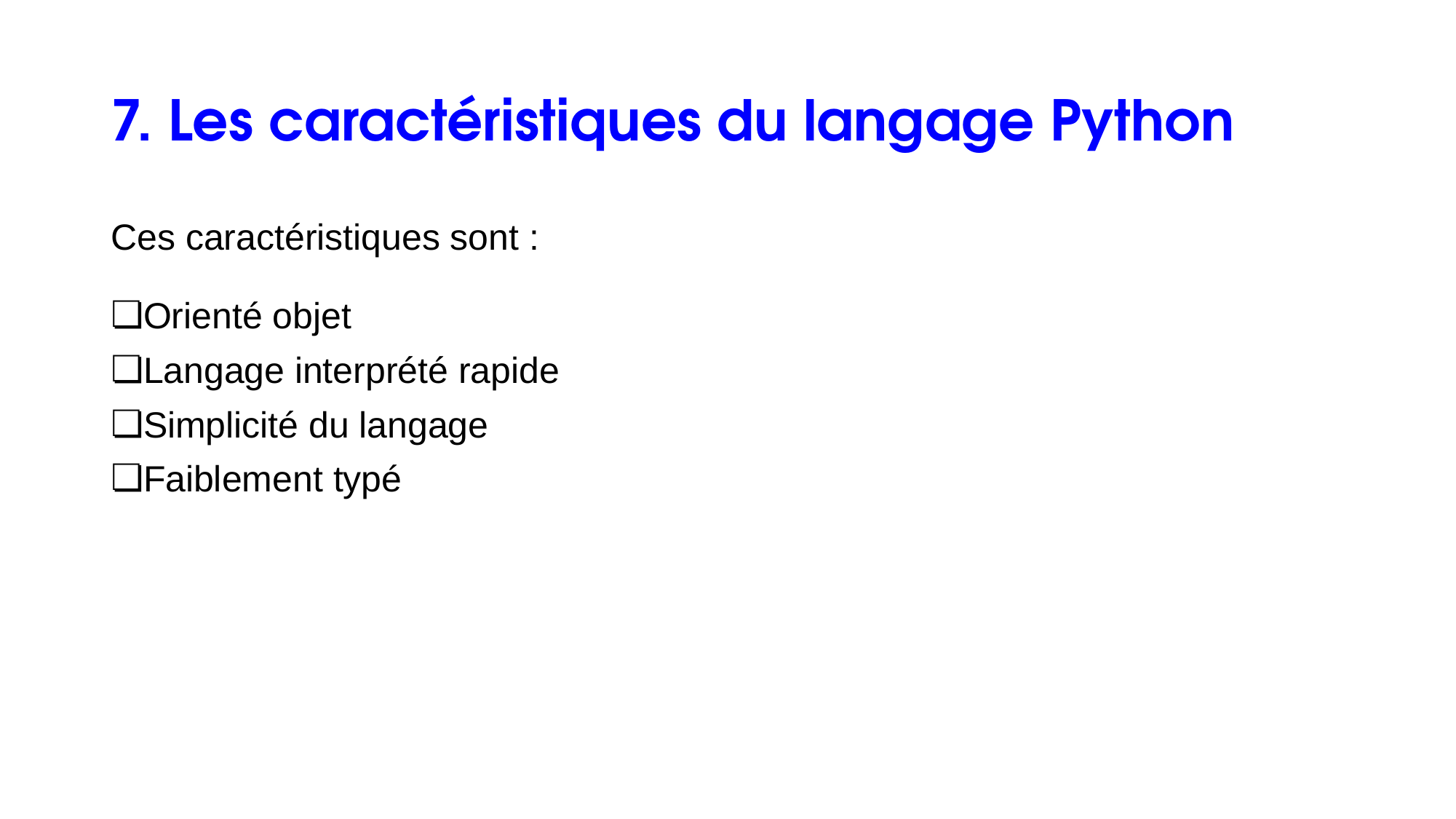

# 7. Les caractéristiques du langage Python
Ces caractéristiques sont :

Orienté objet
Langage interprété rapide
Simplicité du langage
Faiblement typé